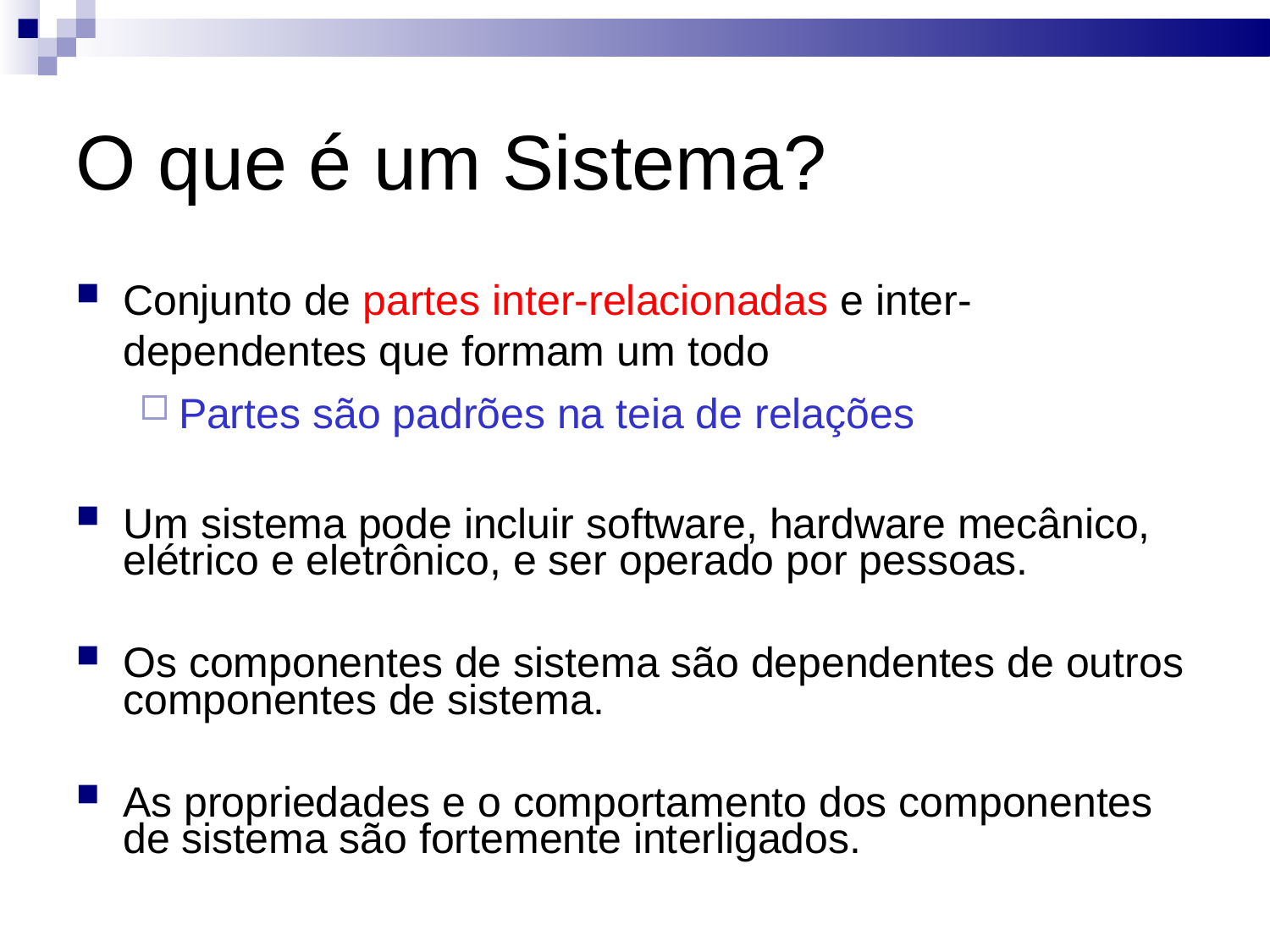

# O que é um Sistema?
Conjunto de partes inter-relacionadas e inter-dependentes que formam um todo
Partes são padrões na teia de relações

Um sistema pode incluir software, hardware mecânico, elétrico e eletrônico, e ser operado por pessoas.

Os componentes de sistema são dependentes de outros componentes de sistema.

As propriedades e o comportamento dos componentes de sistema são fortemente interligados.